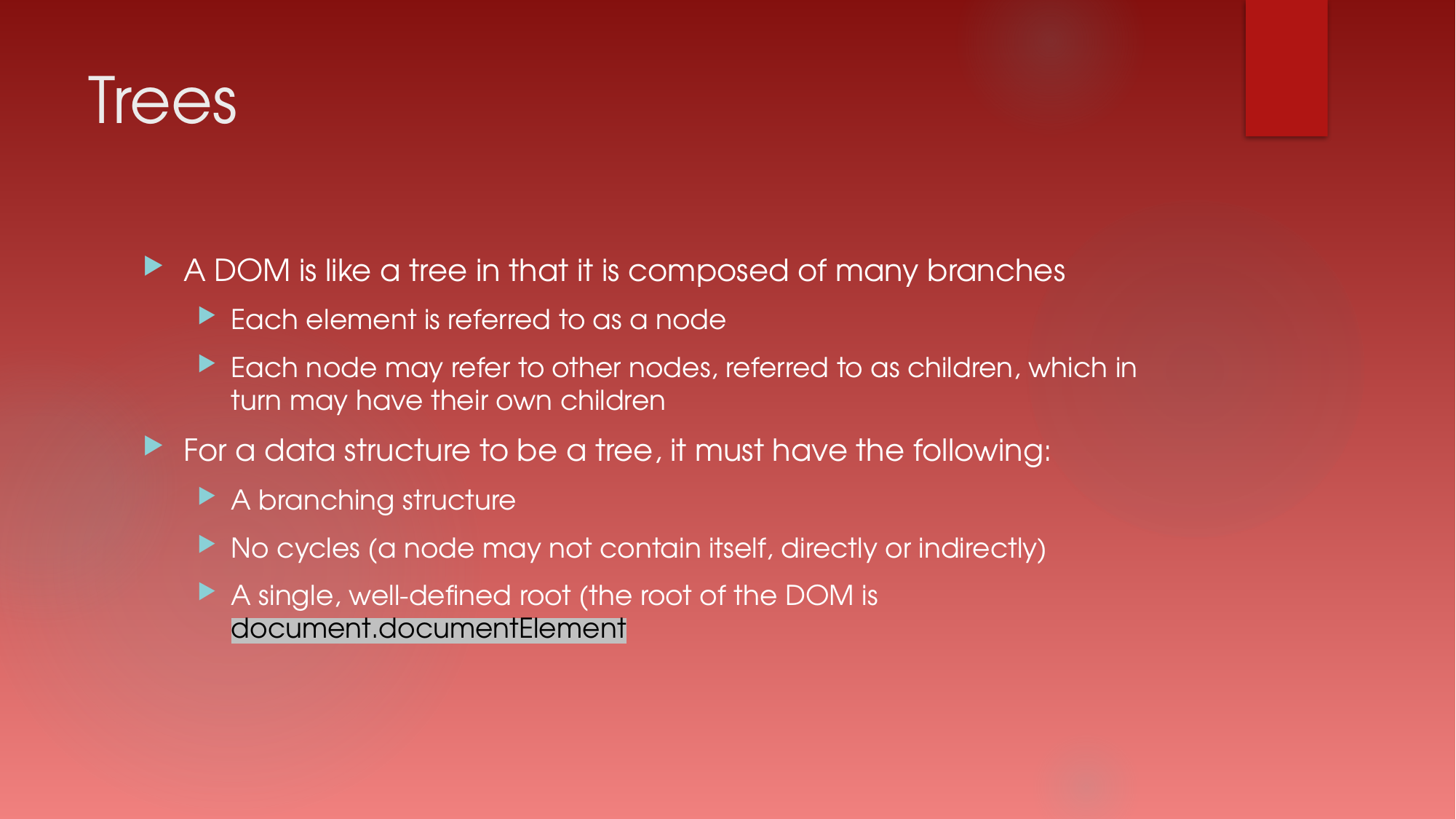

# Trees
A DOM is like a tree in that it is composed of many branches
Each element is referred to as a node
Each node may refer to other nodes, referred to as children, which in turn may have their own children
For a data structure to be a tree, it must have the following:
A branching structure
No cycles (a node may not contain itself, directly or indirectly)
A single, well-defined root (the root of the DOM is
document.documentElement